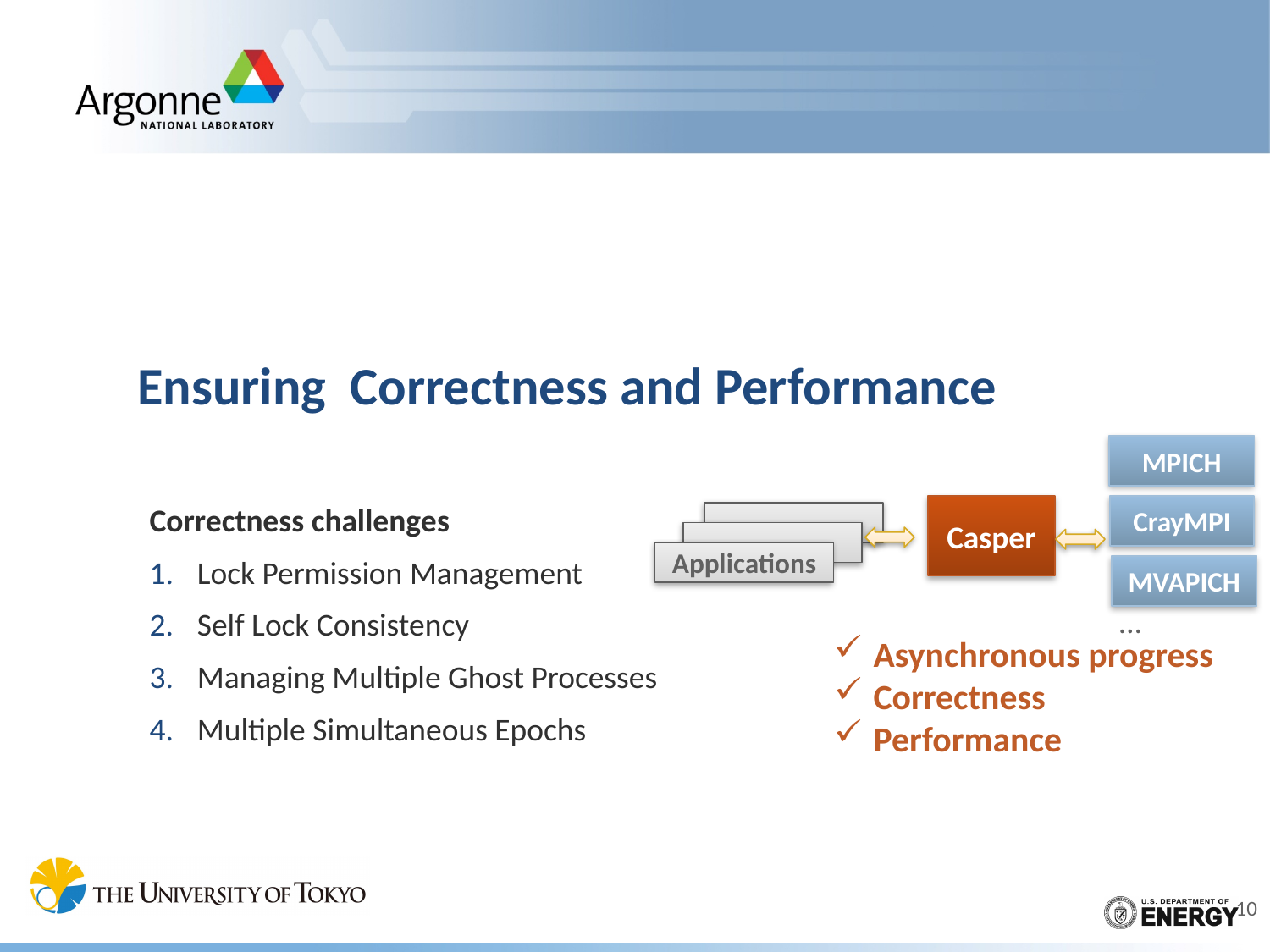

# Ensuring  Correctness and Performance
MPICH
Casper

Applications

Asynchronous progress
Correctness
Performance
Correctness challenges
Lock Permission Management
Self Lock Consistency
Managing Multiple Ghost Processes
Multiple Simultaneous Epochs

CrayMPI
MVAPICH
…
10